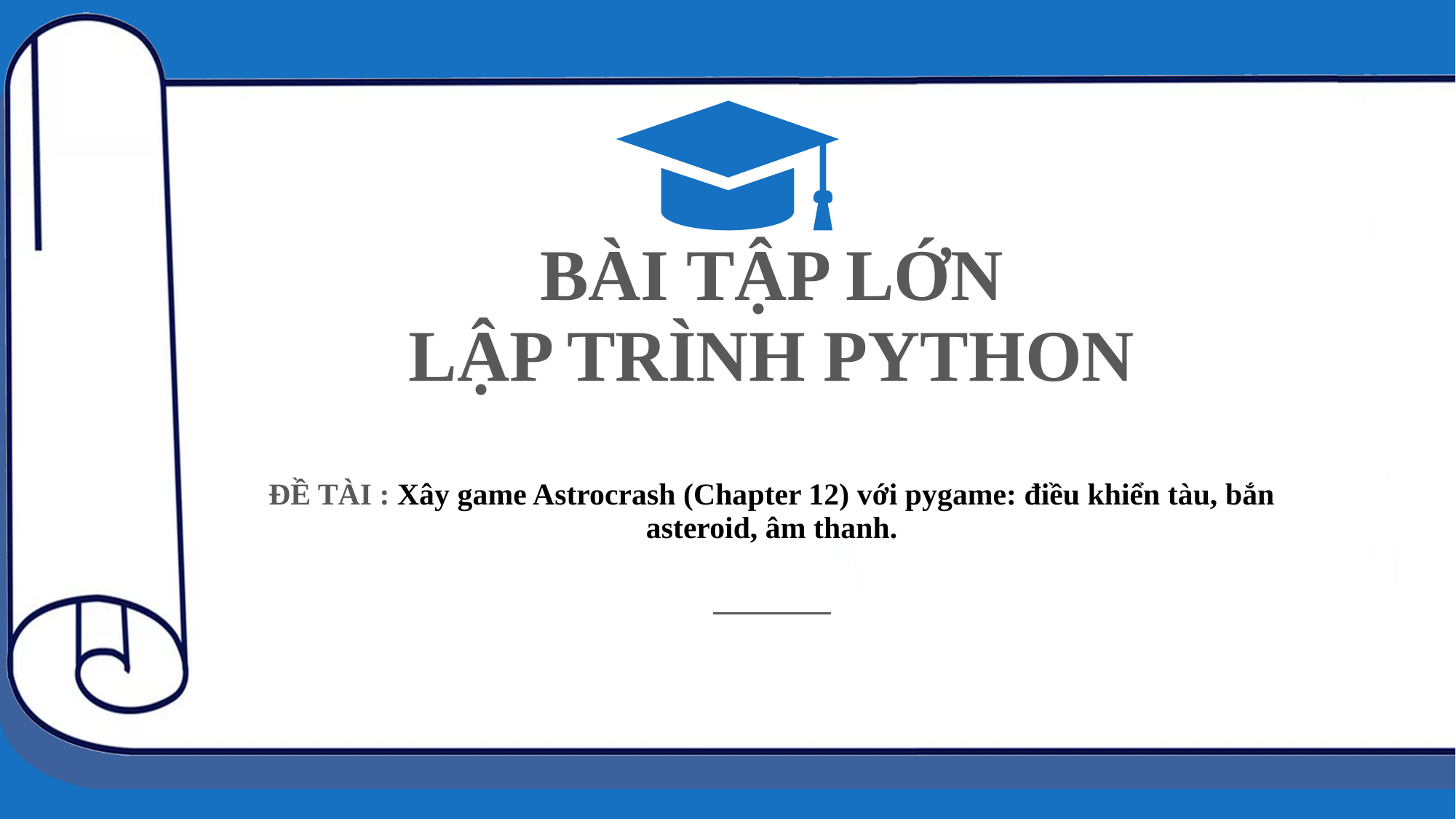

BÀI TẬP LỚN
LẬP TRÌNH PYTHON

ĐỀ TÀI : Xây game Astrocrash (Chapter 12) với pygame: điều khiển tàu, bắn asteroid, âm thanh.